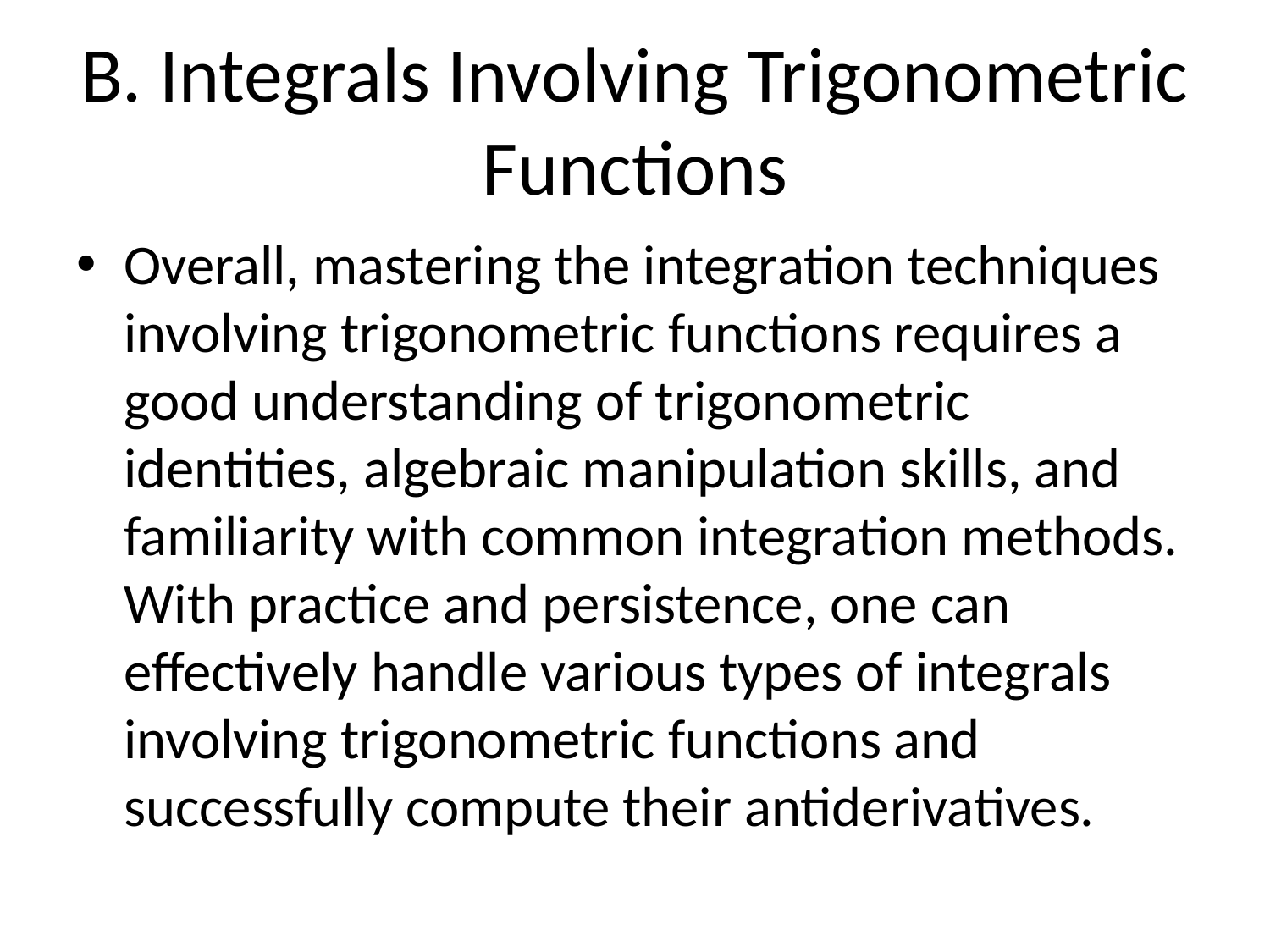

# B. Integrals Involving Trigonometric Functions
Overall, mastering the integration techniques involving trigonometric functions requires a good understanding of trigonometric identities, algebraic manipulation skills, and familiarity with common integration methods. With practice and persistence, one can effectively handle various types of integrals involving trigonometric functions and successfully compute their antiderivatives.